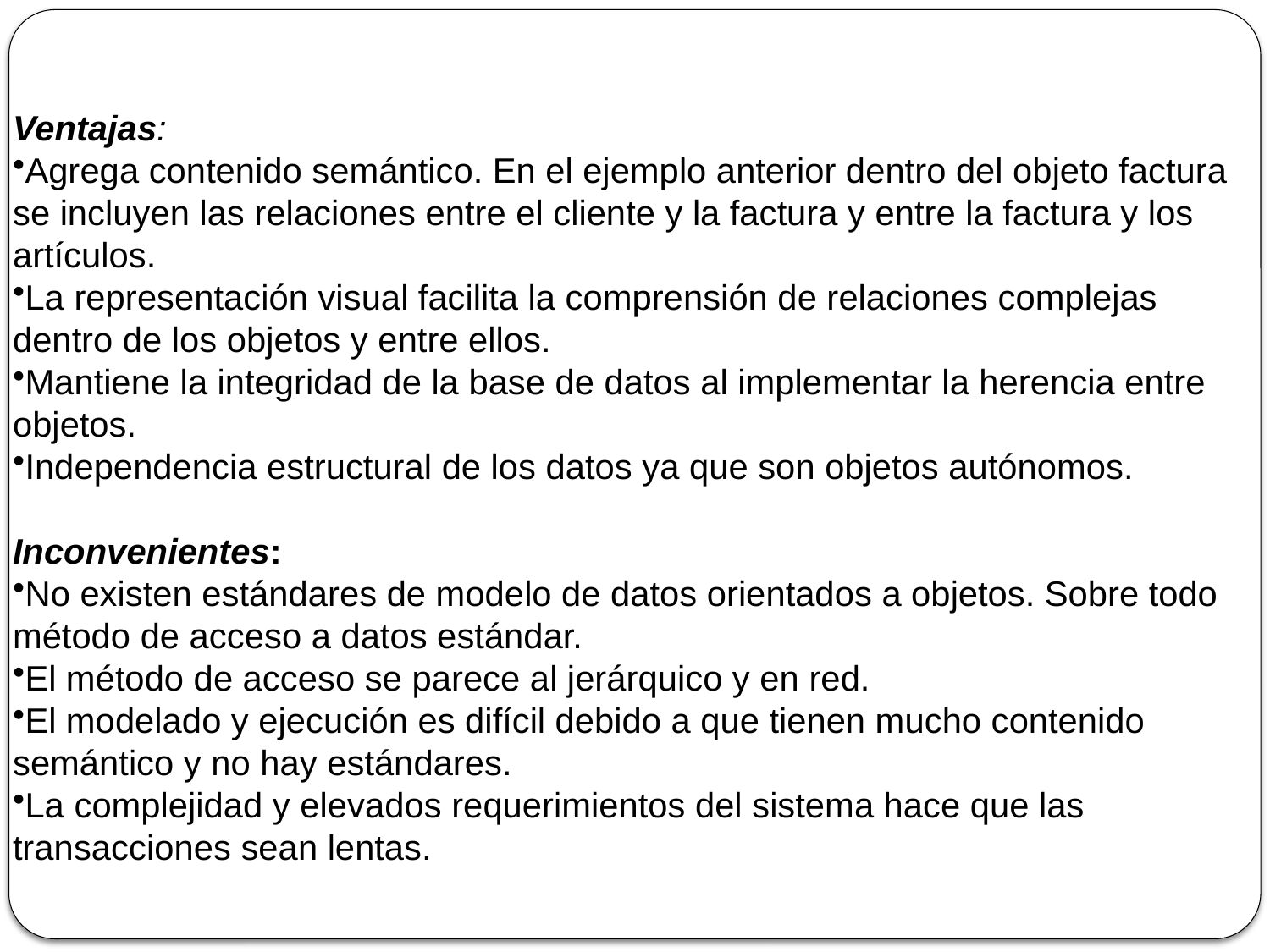

Ventajas:
Agrega contenido semántico. En el ejemplo anterior dentro del objeto factura se incluyen las relaciones entre el cliente y la factura y entre la factura y los artículos.
La representación visual facilita la comprensión de relaciones complejas dentro de los objetos y entre ellos.
Mantiene la integridad de la base de datos al implementar la herencia entre objetos.
Independencia estructural de los datos ya que son objetos autónomos.
Inconvenientes:
No existen estándares de modelo de datos orientados a objetos. Sobre todo método de acceso a datos estándar.
El método de acceso se parece al jerárquico y en red.
El modelado y ejecución es difícil debido a que tienen mucho contenido semántico y no hay estándares.
La complejidad y elevados requerimientos del sistema hace que las transacciones sean lentas.